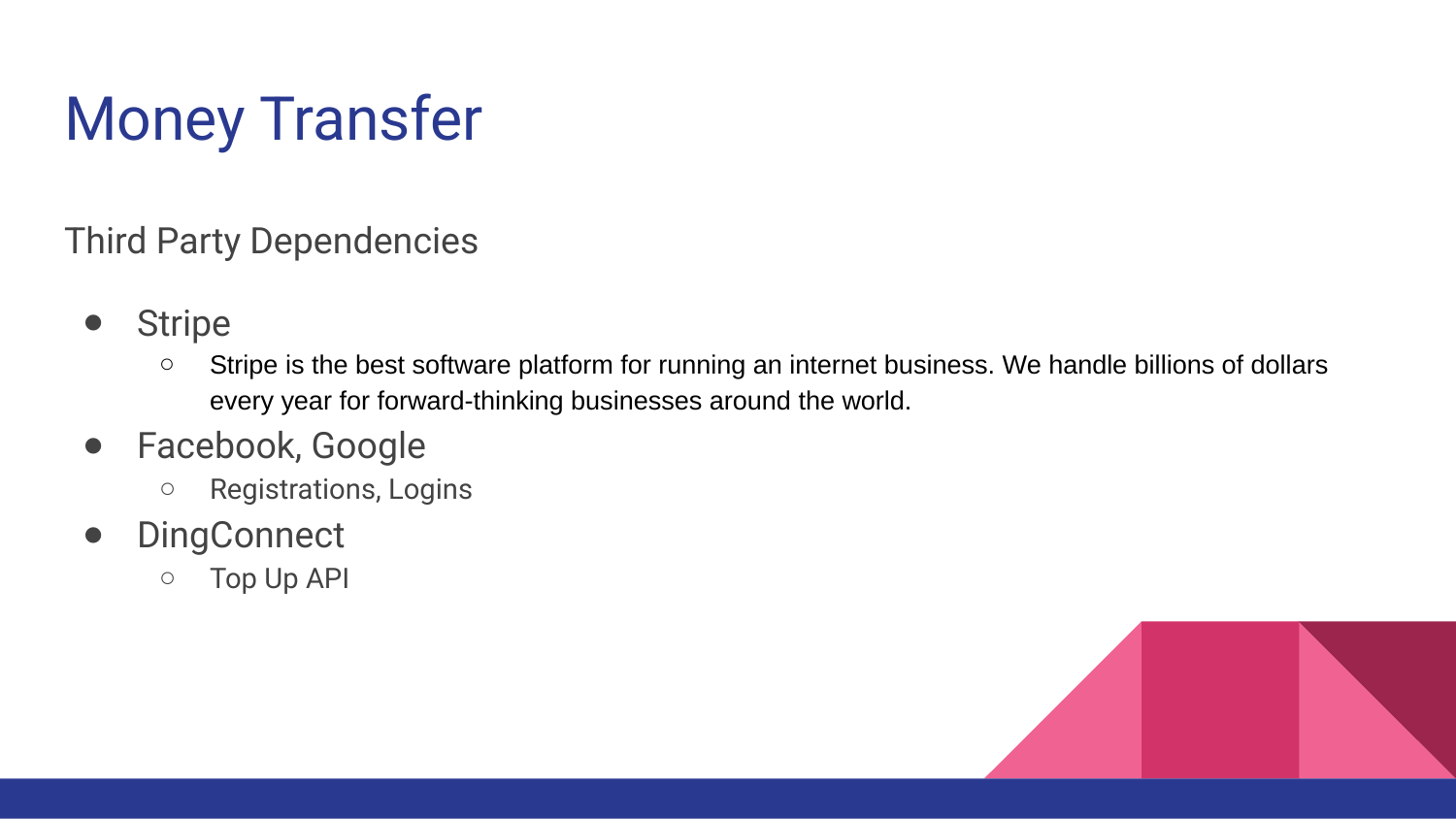

# Money Transfer
Third Party Dependencies
Stripe
Stripe is the best software platform for running an internet business. We handle billions of dollars every year for forward-thinking businesses around the world.
Facebook, Google
Registrations, Logins
DingConnect
Top Up API